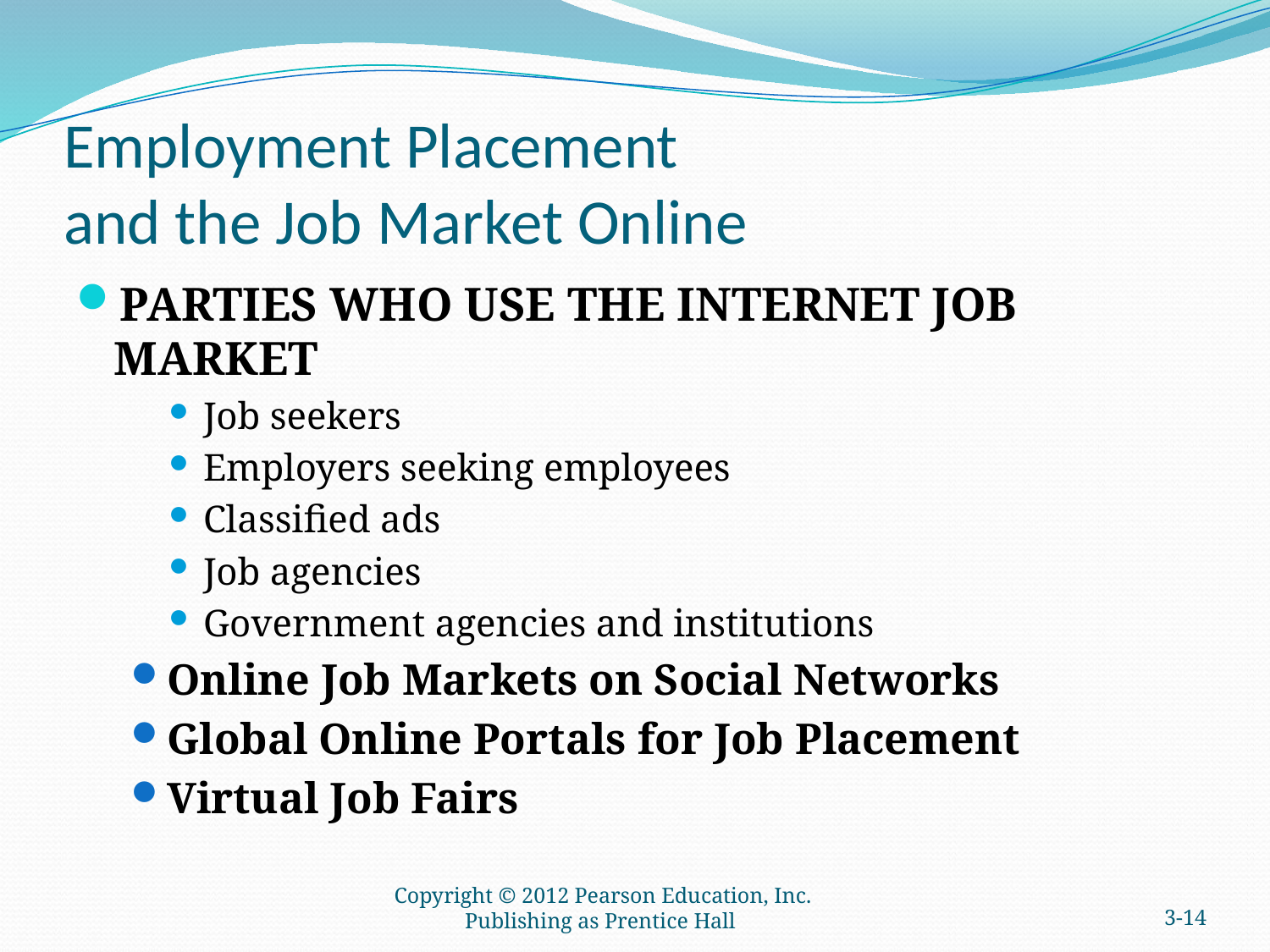

# Employment Placement and the Job Market Online
PARTIES WHO USE THE INTERNET JOB MARKET
Job seekers
Employers seeking employees
Classified ads
Job agencies
Government agencies and institutions
Online Job Markets on Social Networks
Global Online Portals for Job Placement
Virtual Job Fairs
Copyright © 2012 Pearson Education, Inc. Publishing as Prentice Hall
3-14